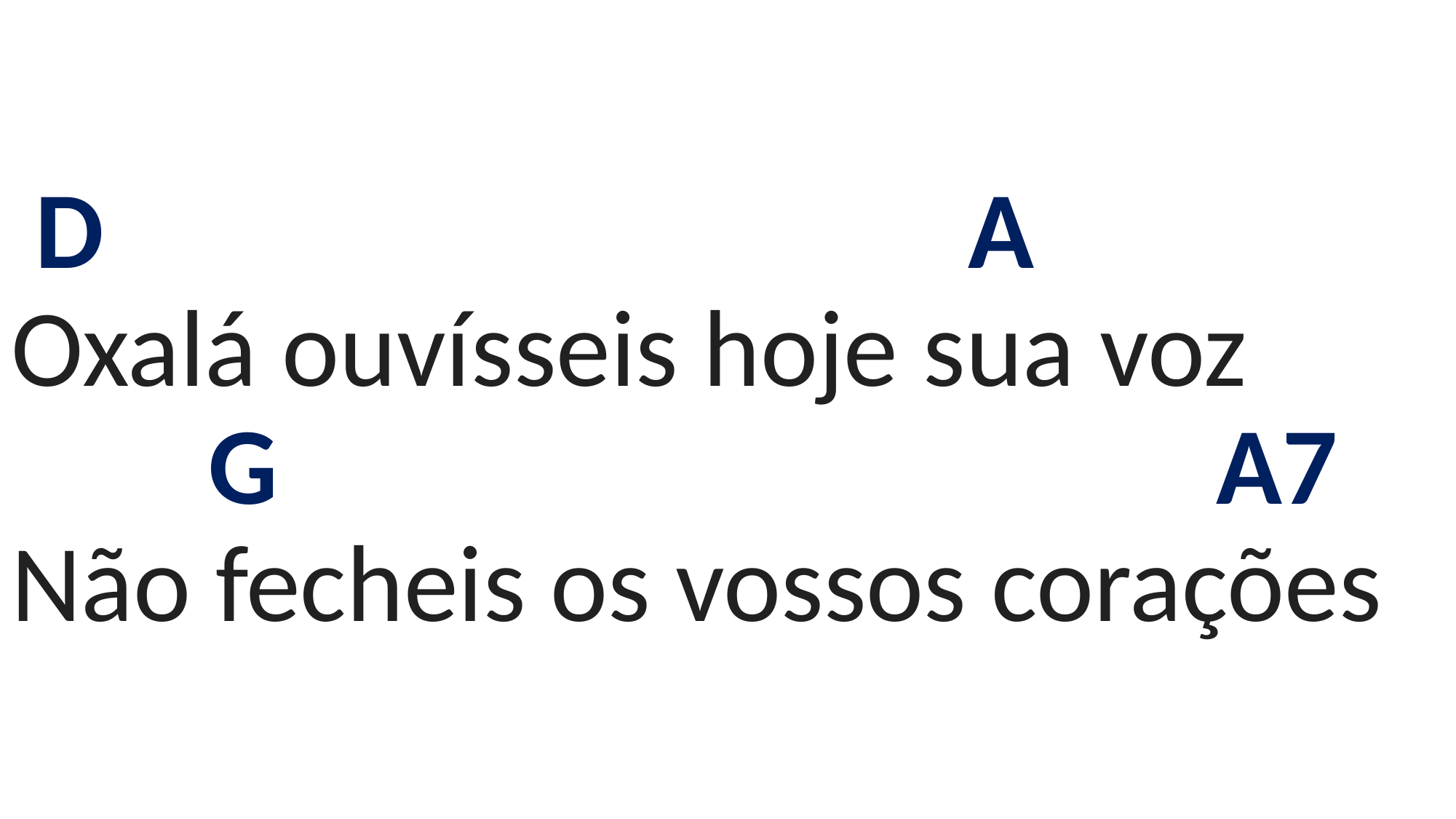

# D                                   A Oxalá ouvísseis hoje sua voz G                                      A7 Não fecheis os vossos corações